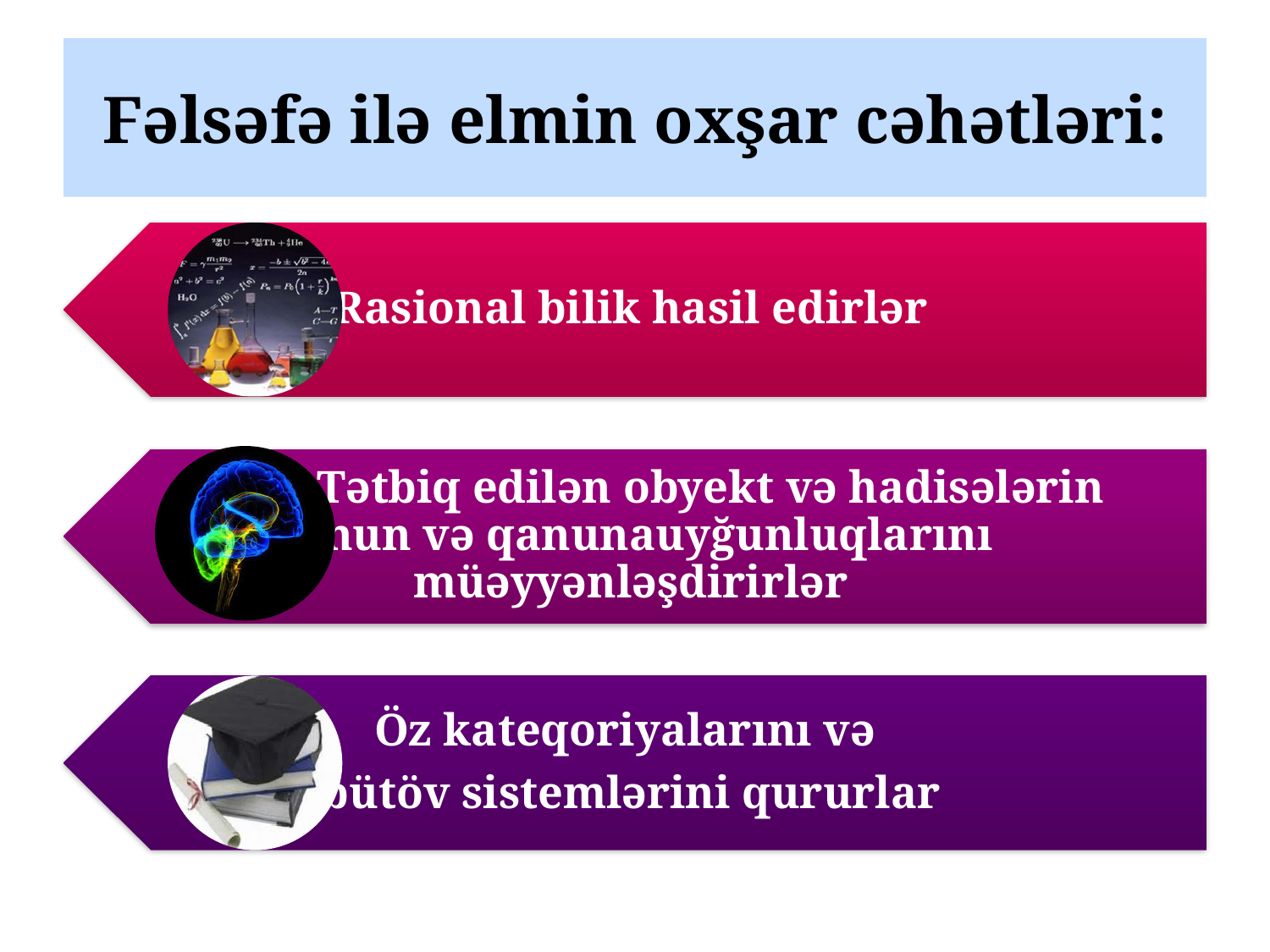

# Fəlsəfə ilə elmin oxşar cəhətləri:
Rasional bilik hasil edirlər
              Tətbiq edilən obyekt və hadisələrin qanun və qanunauyğunluqlarını müəyyənləşdirirlər
Öz kateqoriyalarını və
bütöv sistemlərini qururlar